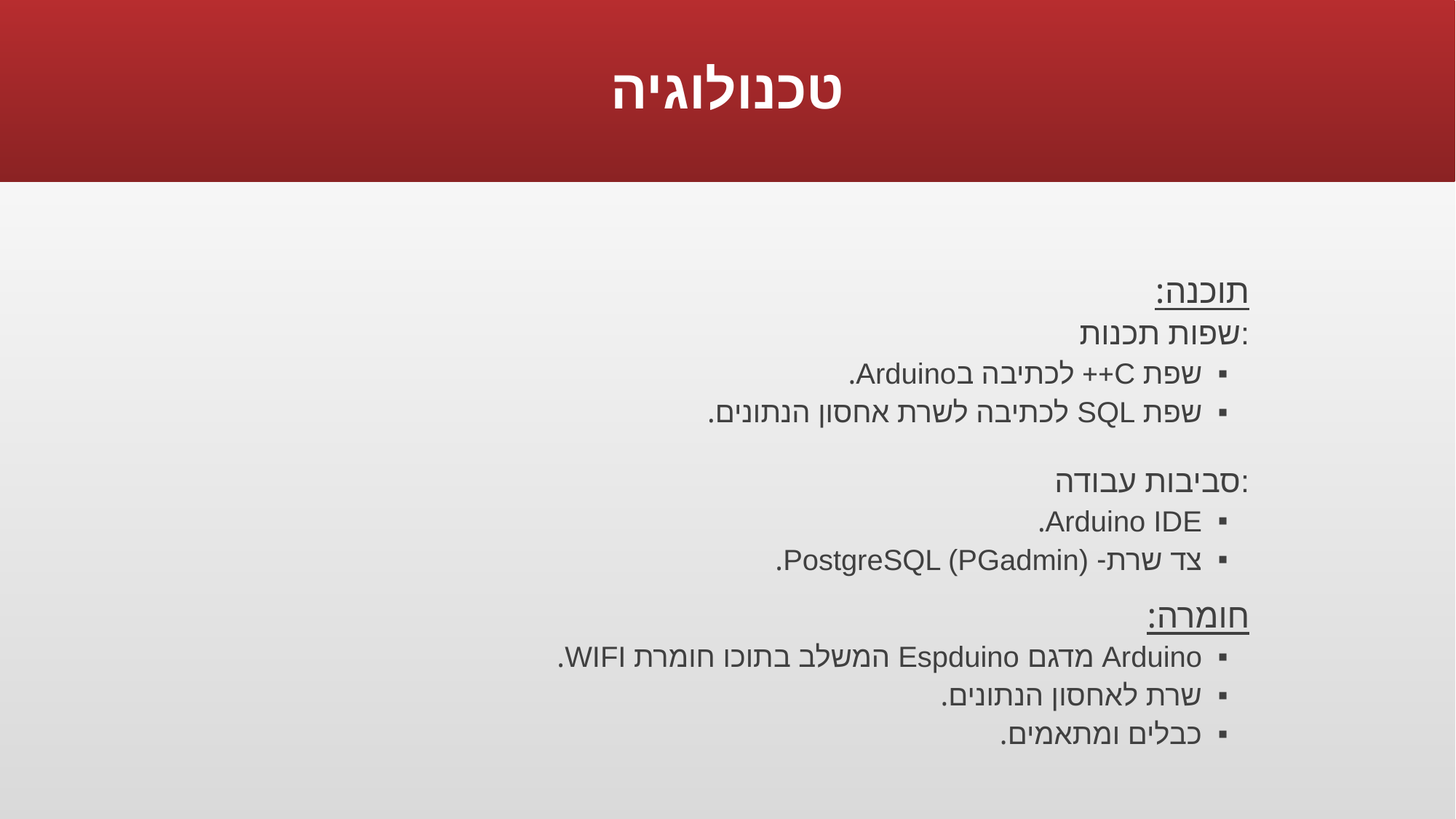

# טכנולוגיה

תוכנה:
שפות תכנות:
שפת C++ לכתיבה בArduino.
שפת SQL לכתיבה לשרת אחסון הנתונים.
סביבות עבודה:
Arduino IDE.
צד שרת- PostgreSQL (PGadmin).
חומרה:
Arduino מדגם Espduino המשלב בתוכו חומרת WIFI.
שרת לאחסון הנתונים.
כבלים ומתאמים.